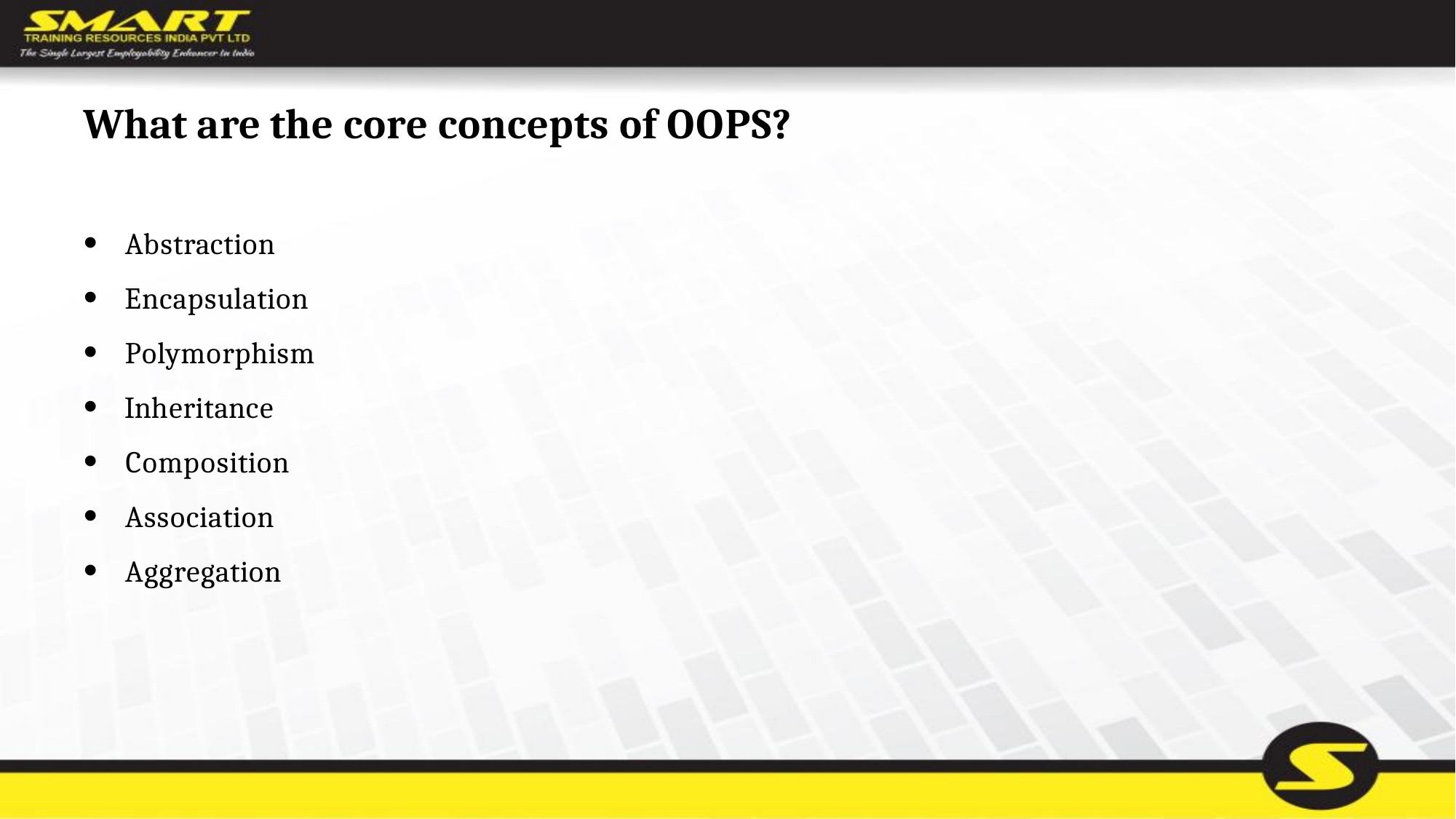

# What are the core concepts of OOPS?
Abstraction
Encapsulation
Polymorphism
Inheritance
Composition
Association
Aggregation